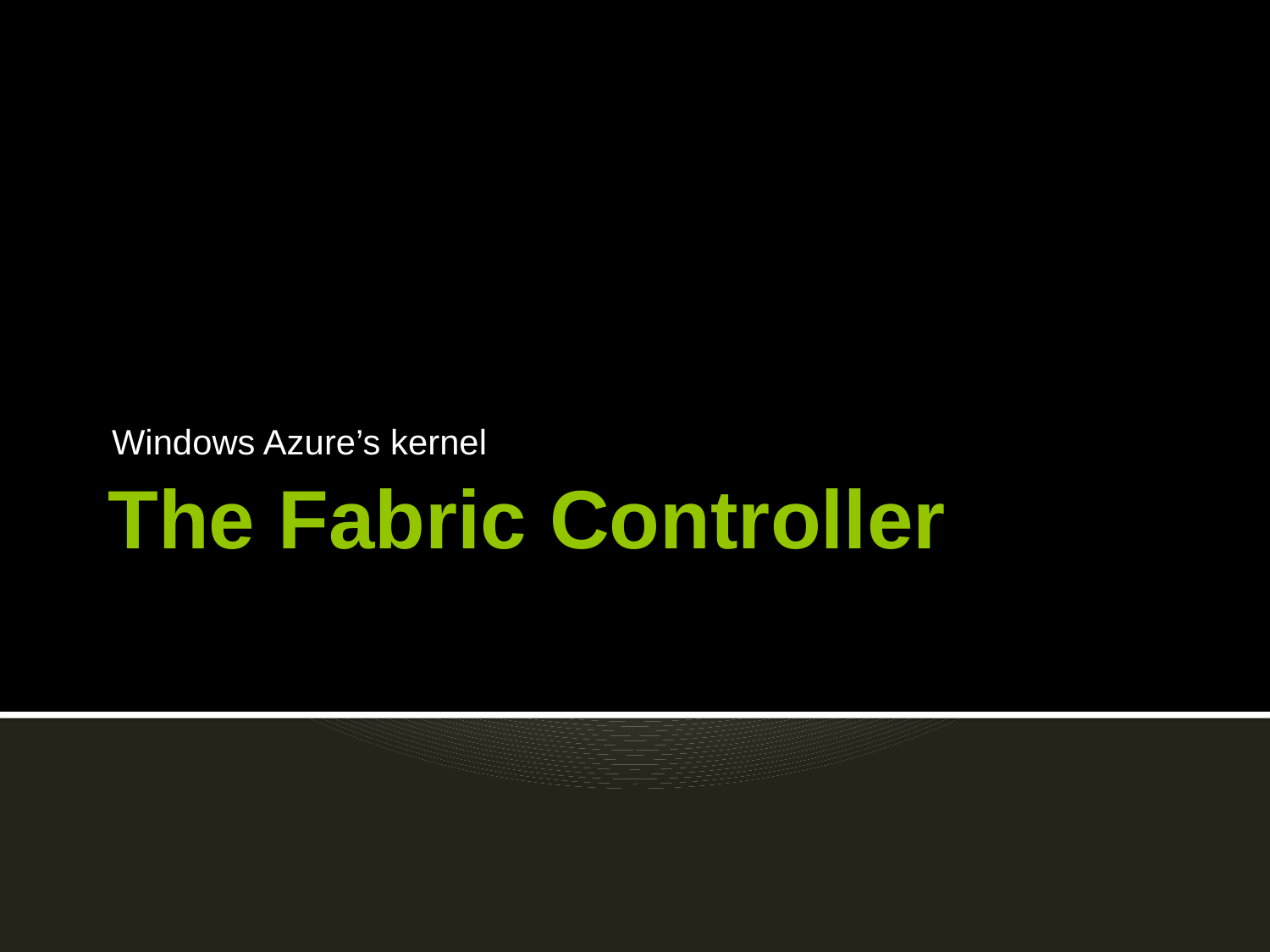

Windows Azure’s kernel
# The Fabric Controller